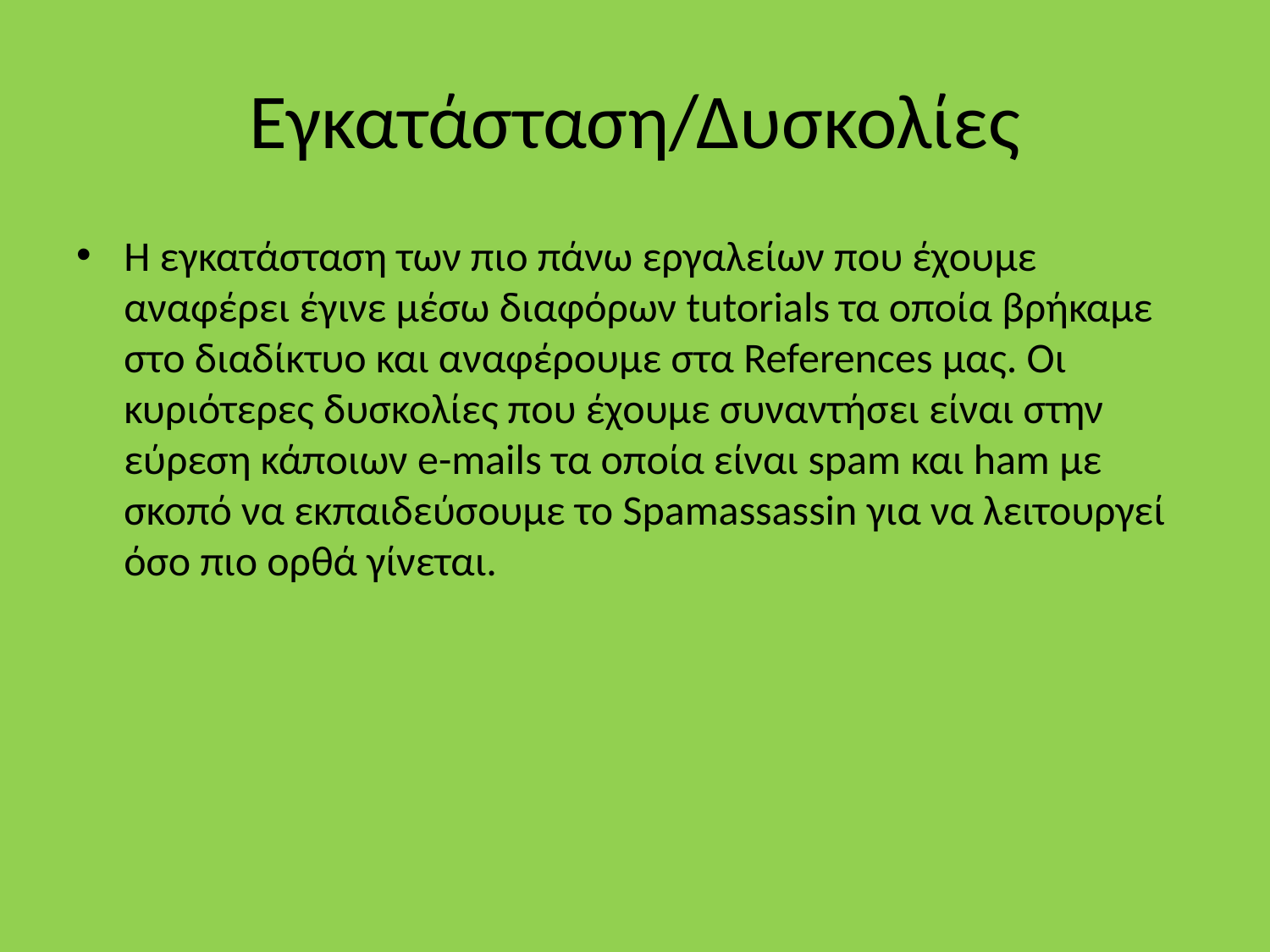

# Εγκατάσταση/Δυσκολίες
Η εγκατάσταση των πιο πάνω εργαλείων που έχουμε αναφέρει έγινε μέσω διαφόρων tutorials τα οποία βρήκαμε στο διαδίκτυο και αναφέρουμε στα References μας. Οι κυριότερες δυσκολίες που έχουμε συναντήσει είναι στην εύρεση κάποιων e-mails τα οποία είναι spam και ham με σκοπό να εκπαιδεύσουμε το Spamassassin για να λειτουργεί όσο πιο ορθά γίνεται.